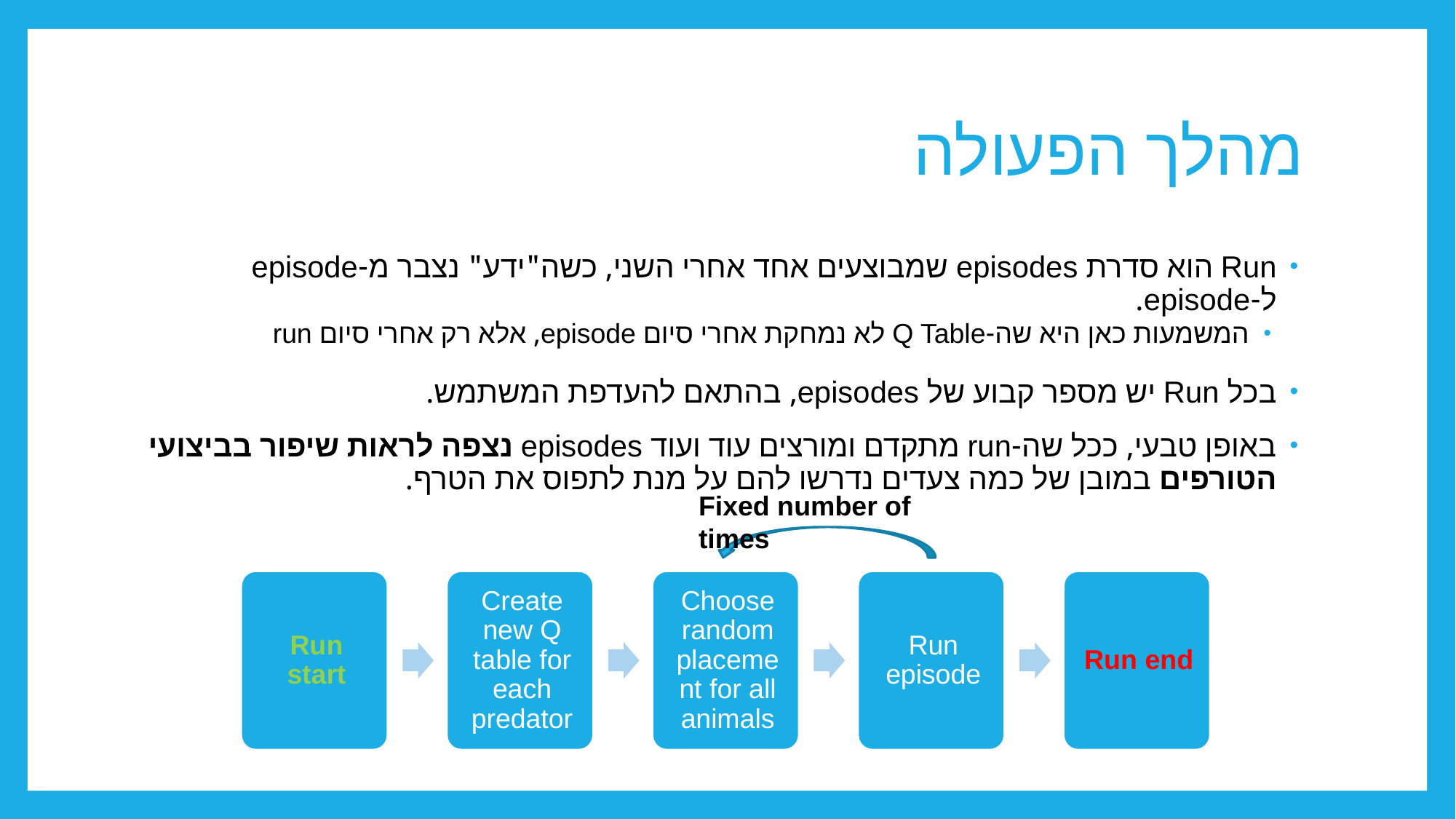

# מהלך הפעולה
Run הוא סדרת episodes שמבוצעים אחד אחרי השני, כשה"ידע" נצבר מ-episode ל-episode.
המשמעות כאן היא שה-Q Table לא נמחקת אחרי סיום episode, אלא רק אחרי סיום run
בכל Run יש מספר קבוע של episodes, בהתאם להעדפת המשתמש.
באופן טבעי, ככל שה-run מתקדם ומורצים עוד ועוד episodes נצפה לראות שיפור בביצועי הטורפים במובן של כמה צעדים נדרשו להם על מנת לתפוס את הטרף.
Run start

Create new Q table for each predator

Choose random placement for all animals

Run episode

Run end
Fixed number of times